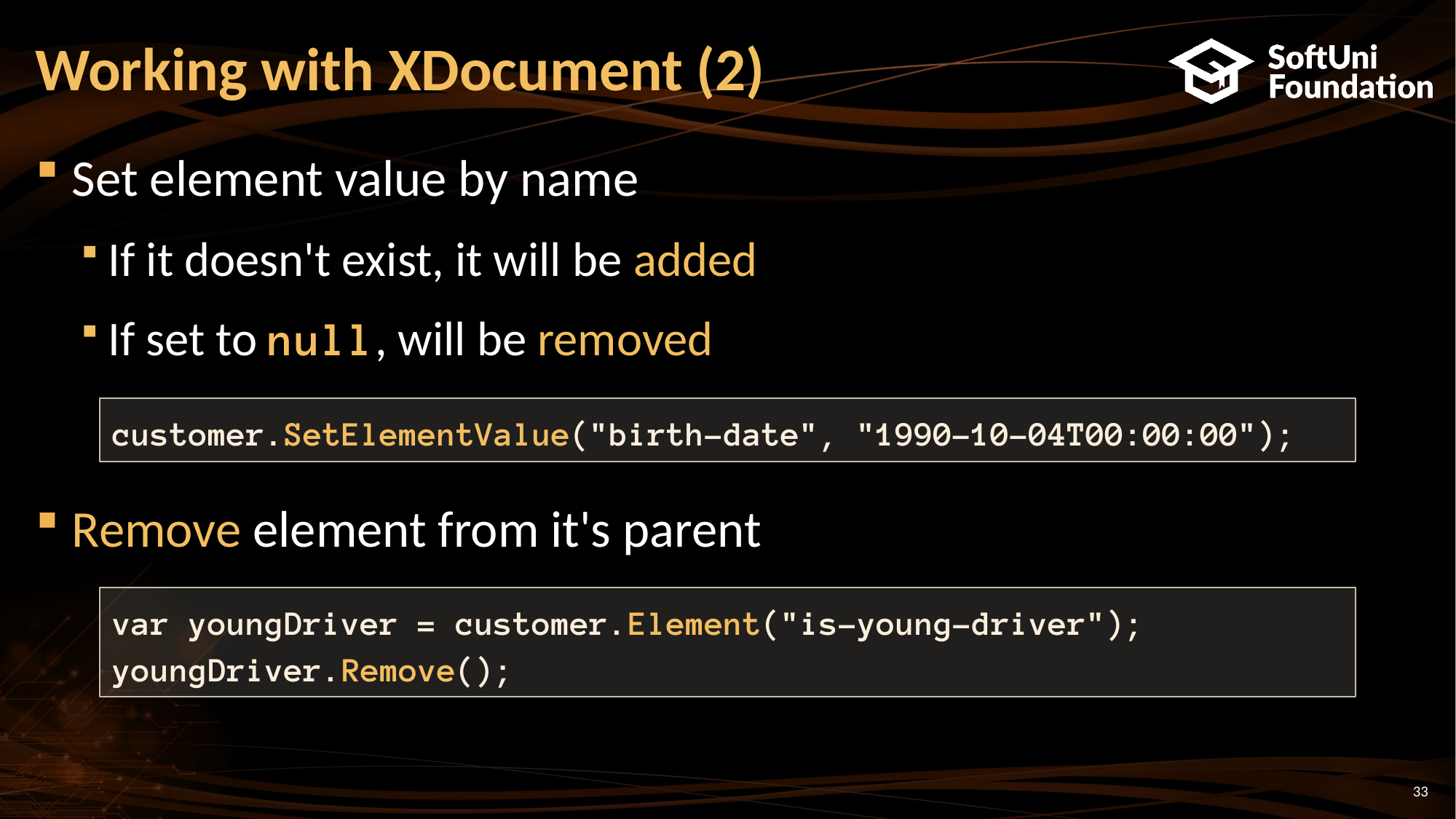

# Working with XDocument (2)
Set element value by name
If it doesn't exist, it will be added
If set to null, will be removed
Remove element from it's parent
customer.SetElementValue("birth-date", "1990-10-04T00:00:00");
var youngDriver = customer.Element("is-young-driver");
youngDriver.Remove();
33